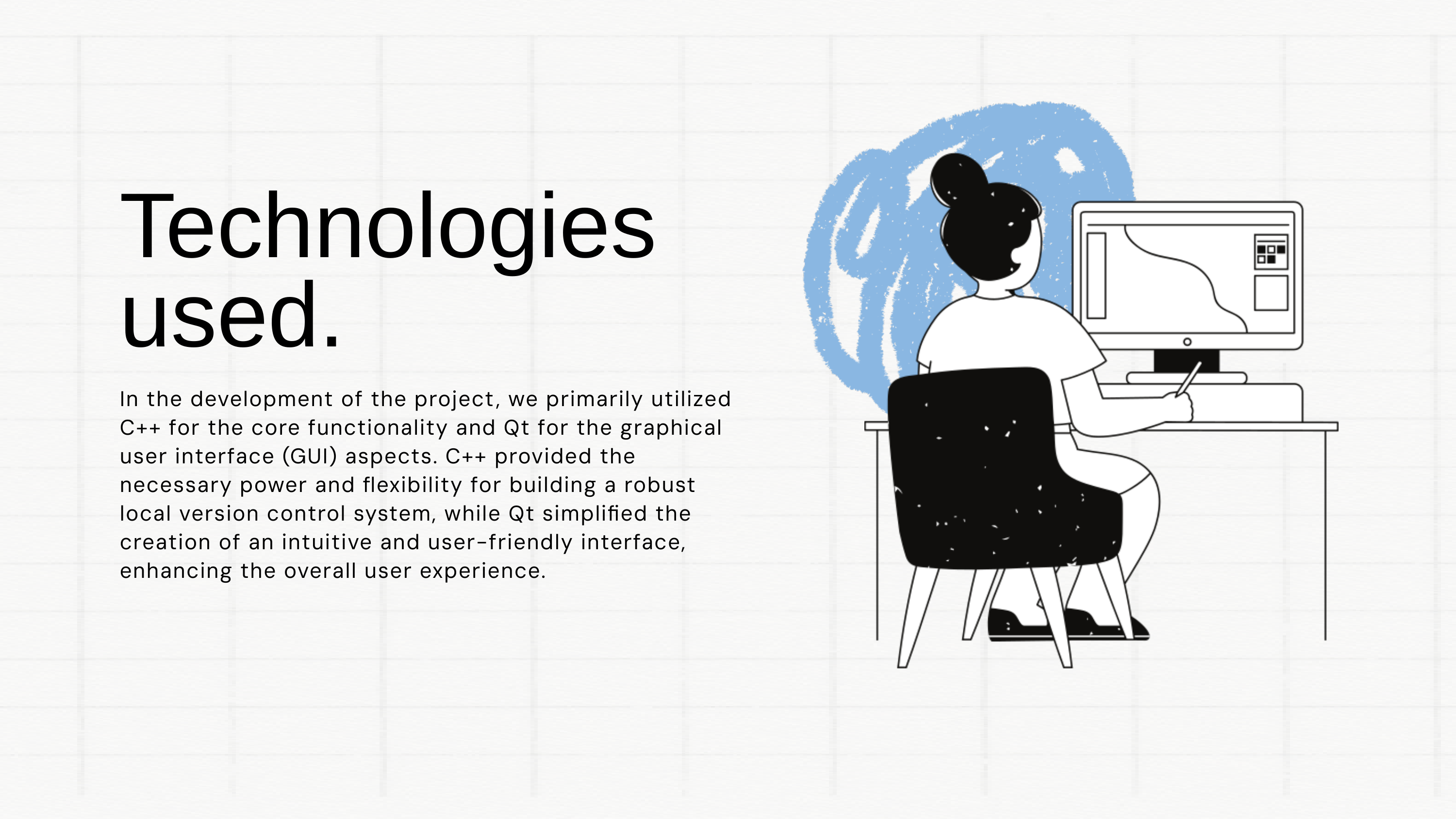

Technologies used.
In the development of the project, we primarily utilized C++ for the core functionality and Qt for the graphical user interface (GUI) aspects. C++ provided the necessary power and flexibility for building a robust local version control system, while Qt simplified the creation of an intuitive and user-friendly interface, enhancing the overall user experience.